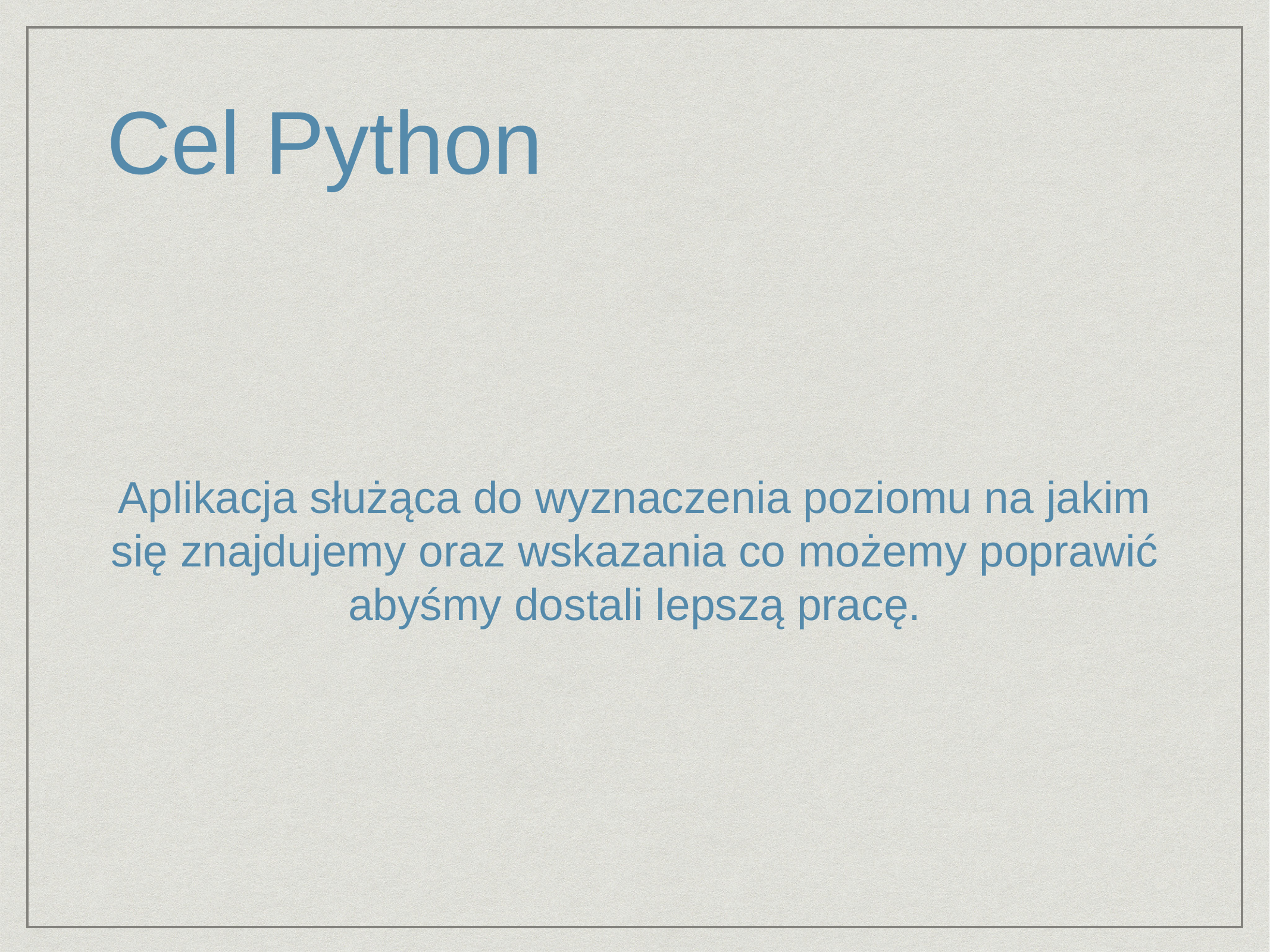

# Cel Python
Aplikacja służąca do wyznaczenia poziomu na jakim się znajdujemy oraz wskazania co możemy poprawić abyśmy dostali lepszą pracę.